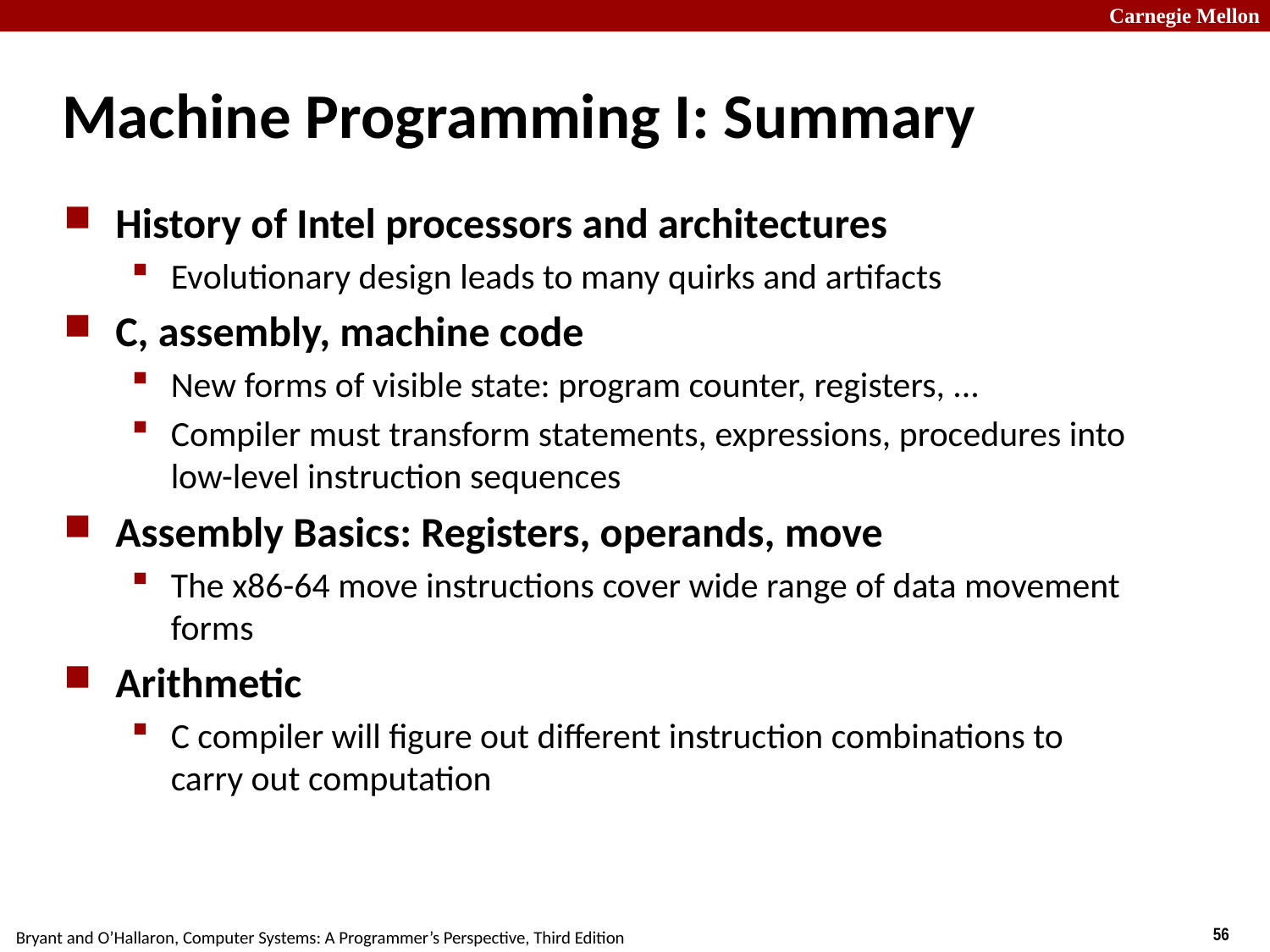

# Machine Programming I: Summary
History of Intel processors and architectures
Evolutionary design leads to many quirks and artifacts
C, assembly, machine code
New forms of visible state: program counter, registers, ...
Compiler must transform statements, expressions, procedures into low-level instruction sequences
Assembly Basics: Registers, operands, move
The x86-64 move instructions cover wide range of data movement forms
Arithmetic
C compiler will figure out different instruction combinations to carry out computation